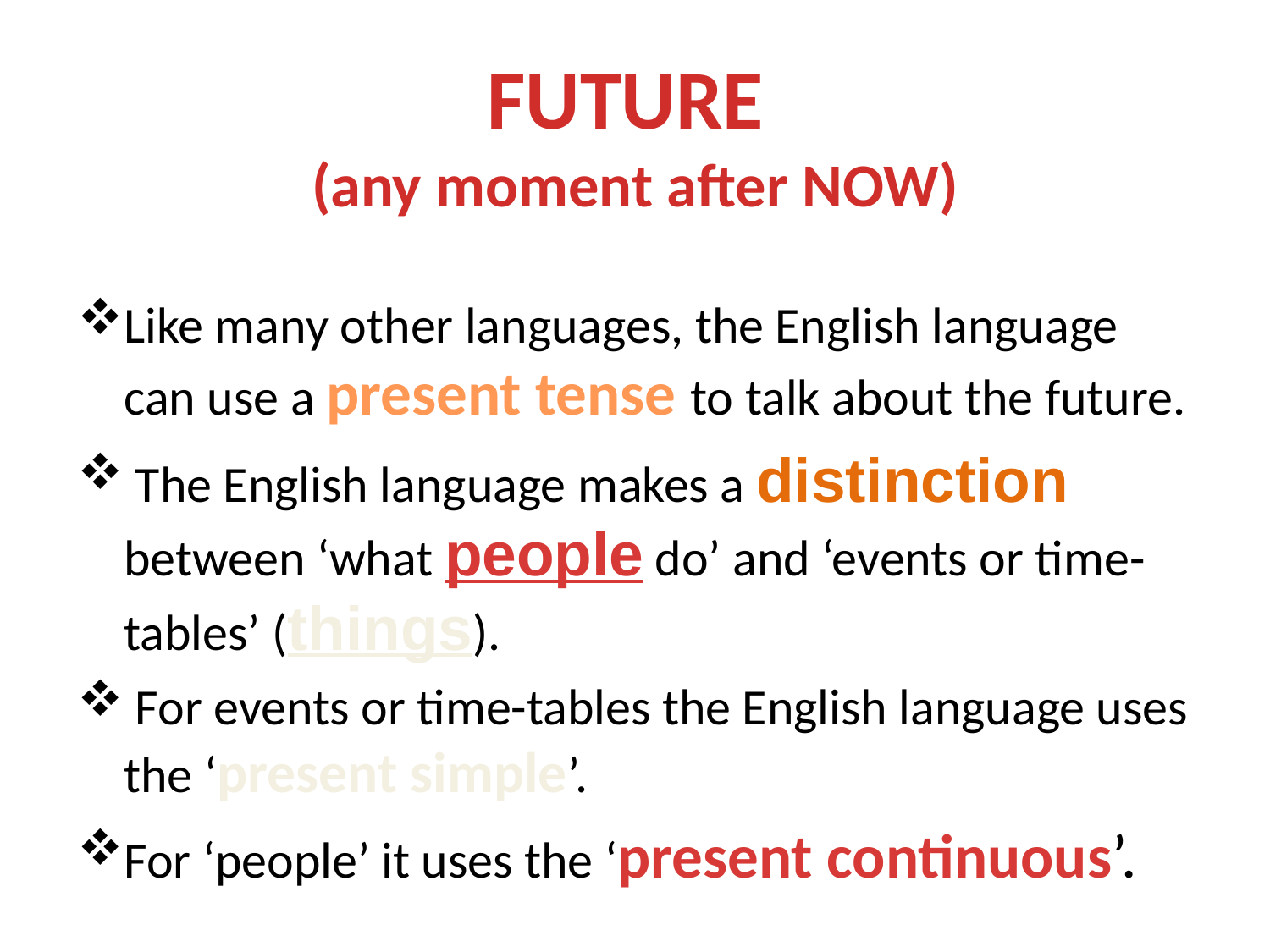

# FUTURE (any moment after NOW)
Like many other languages, the English language can use a present tense to talk about the future.
 The English language makes a distinction between ‘what people do’ and ‘events or time-tables’ (things).
 For events or time-tables the English language uses the ‘present simple’.
For ‘people’ it uses the ‘present continuous’.